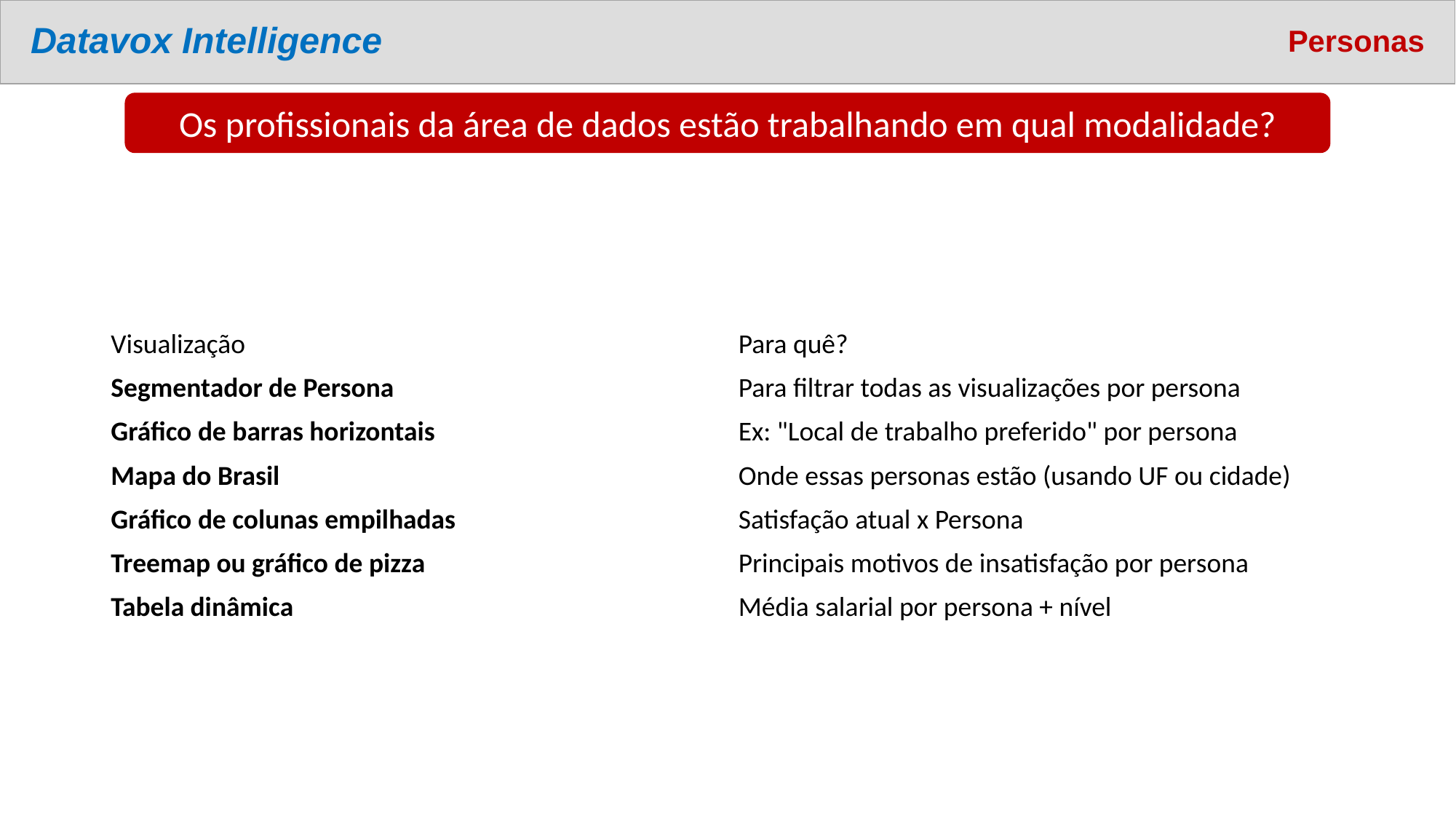

# Datavox Intelligence
Personas
Os profissionais da área de dados estão trabalhando em qual modalidade?
| Visualização | Para quê? |
| --- | --- |
| Segmentador de Persona | Para filtrar todas as visualizações por persona |
| Gráfico de barras horizontais | Ex: "Local de trabalho preferido" por persona |
| Mapa do Brasil | Onde essas personas estão (usando UF ou cidade) |
| Gráfico de colunas empilhadas | Satisfação atual x Persona |
| Treemap ou gráfico de pizza | Principais motivos de insatisfação por persona |
| Tabela dinâmica | Média salarial por persona + nível |